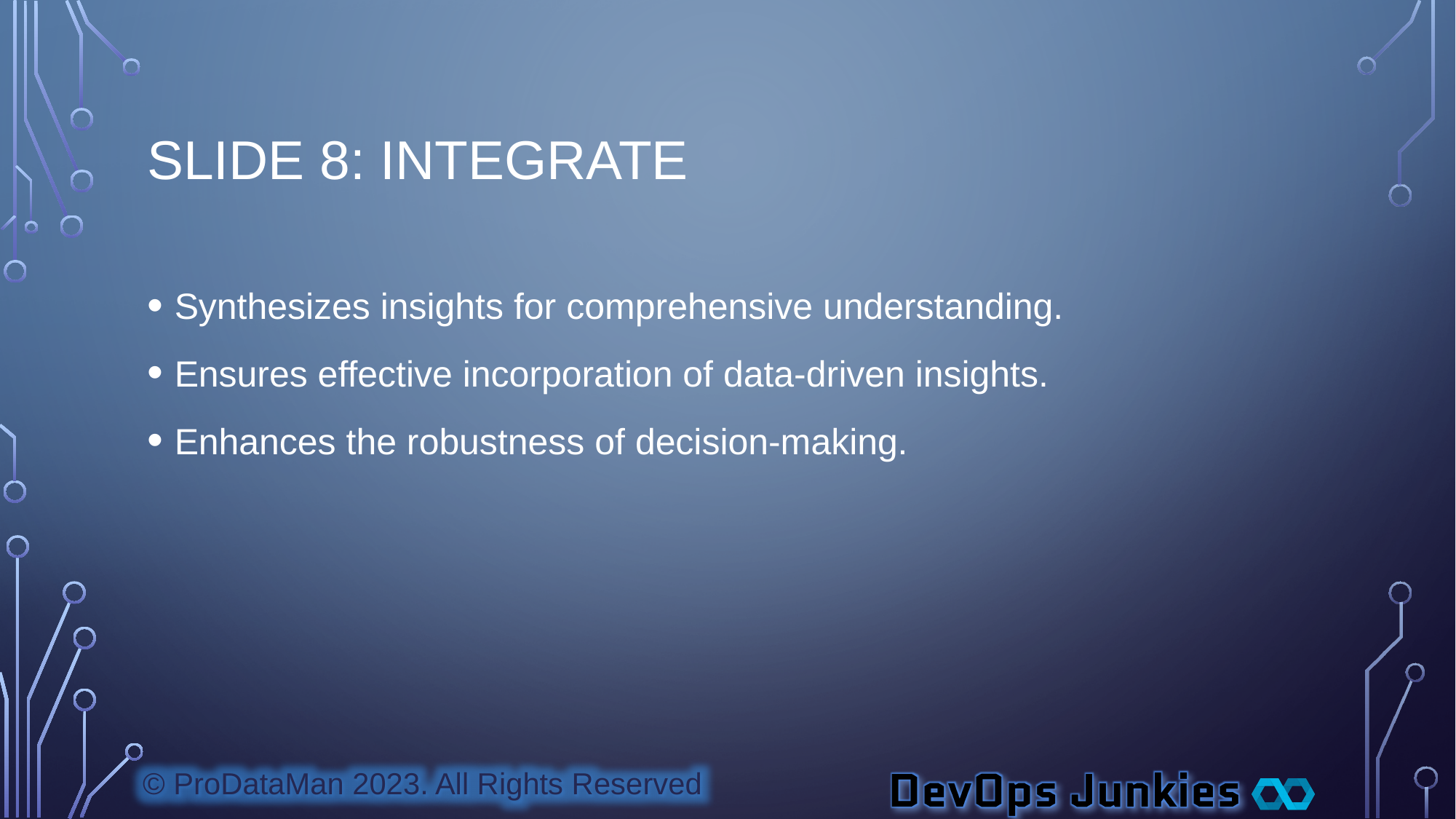

# Slide 8: Integrate
Synthesizes insights for comprehensive understanding.
Ensures effective incorporation of data-driven insights.
Enhances the robustness of decision-making.